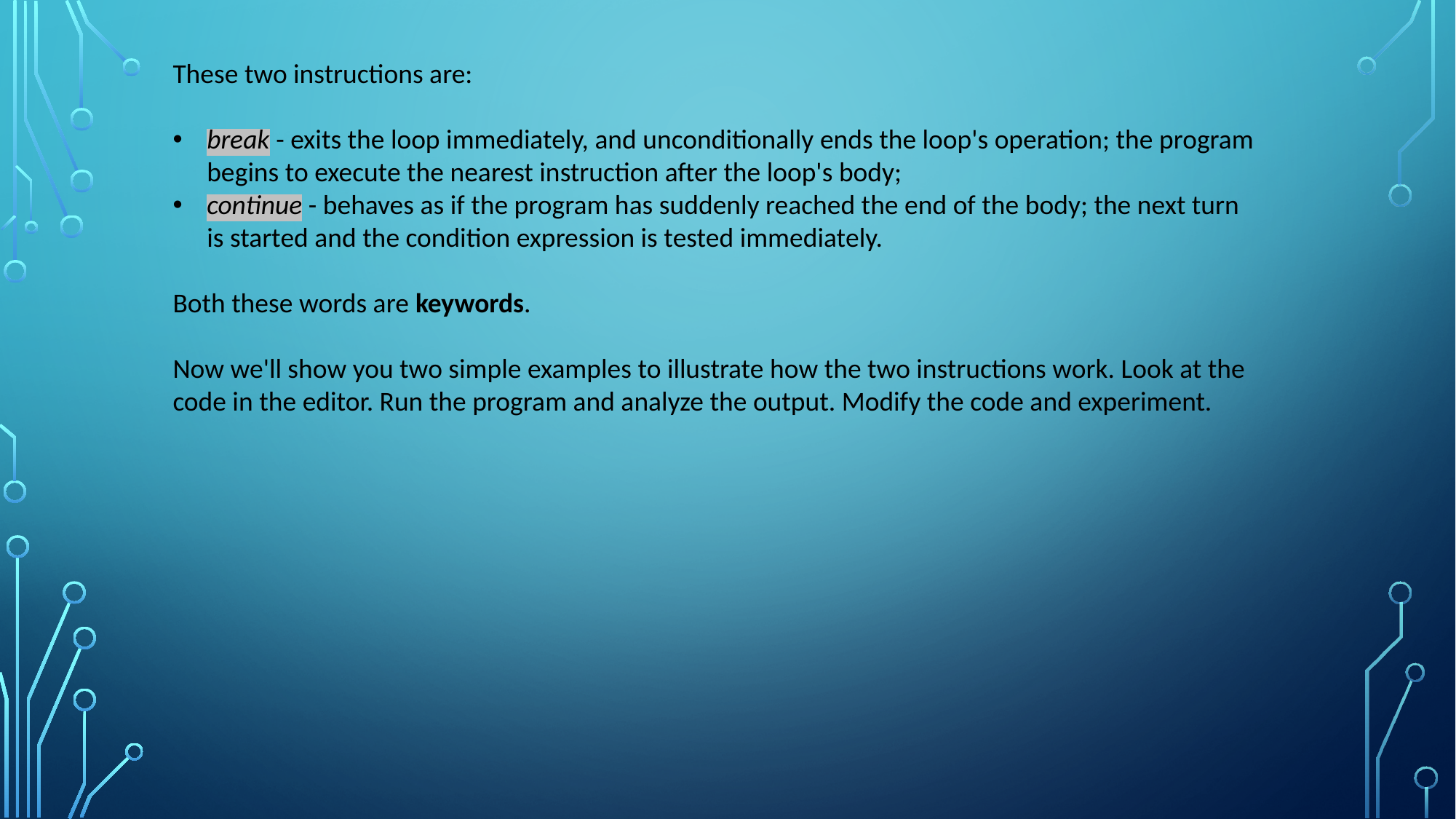

These two instructions are:

break - exits the loop immediately, and unconditionally ends the loop's operation; the program begins to execute the nearest instruction after the loop's body;
continue - behaves as if the program has suddenly reached the end of the body; the next turn is started and the condition expression is tested immediately.

Both these words are keywords.

Now we'll show you two simple examples to illustrate how the two instructions work. Look at the code in the editor. Run the program and analyze the output. Modify the code and experiment.